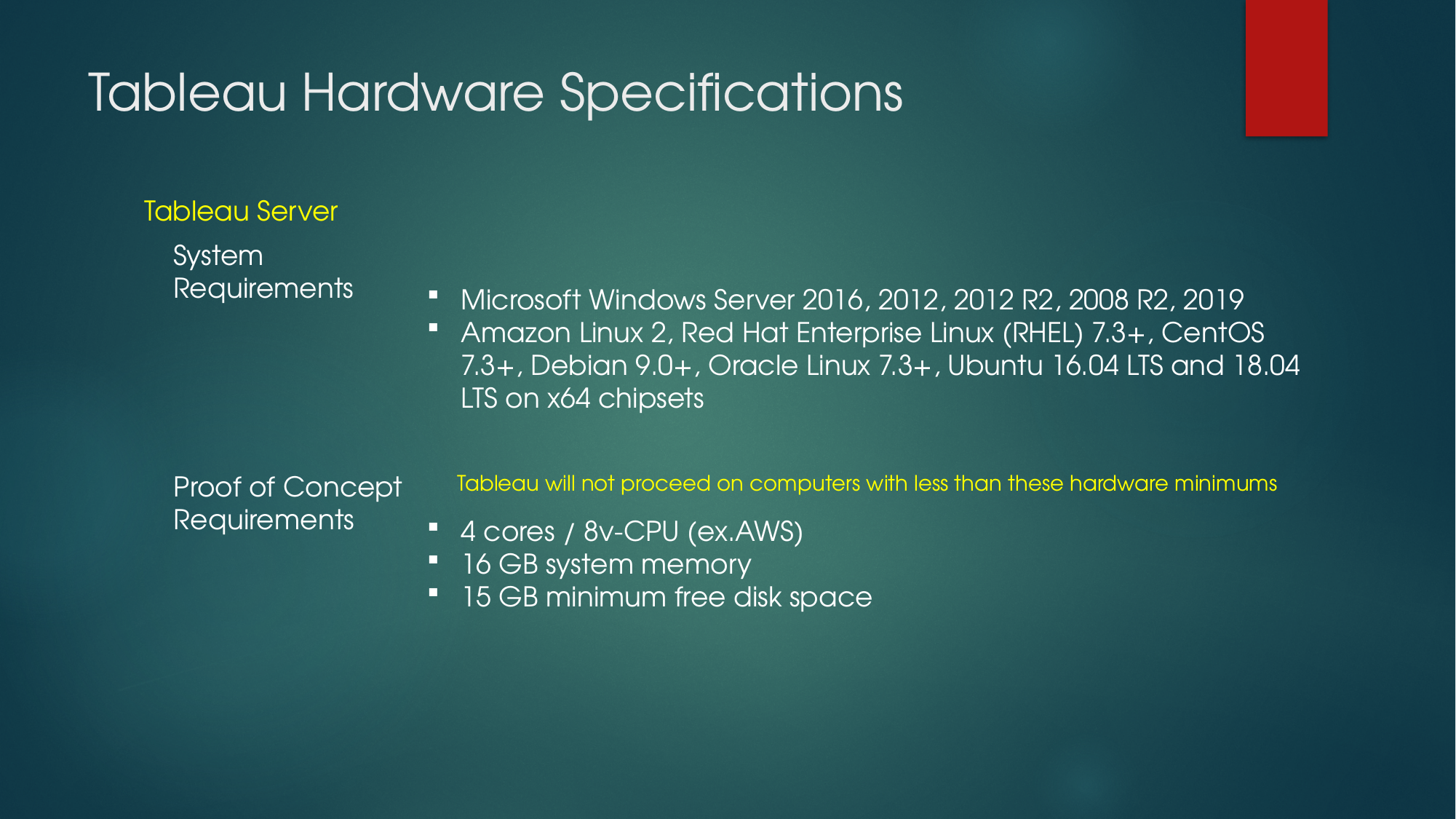

# Tableau Hardware Specifications
Tableau Server
System
Requirements

Microsoft Windows Server 2016, 2012, 2012 R2, 2008 R2, 2019
Amazon Linux 2, Red Hat Enterprise Linux (RHEL) 7.3+, CentOS 7.3+, Debian 9.0+, Oracle Linux 7.3+, Ubuntu 16.04 LTS and 18.04 LTS on x64 chipsets
Proof of Concept
Requirements
Tableau will not proceed on computers with less than these hardware minimums
4 cores / 8v-CPU (ex.AWS)
16 GB system memory
15 GB minimum free disk space